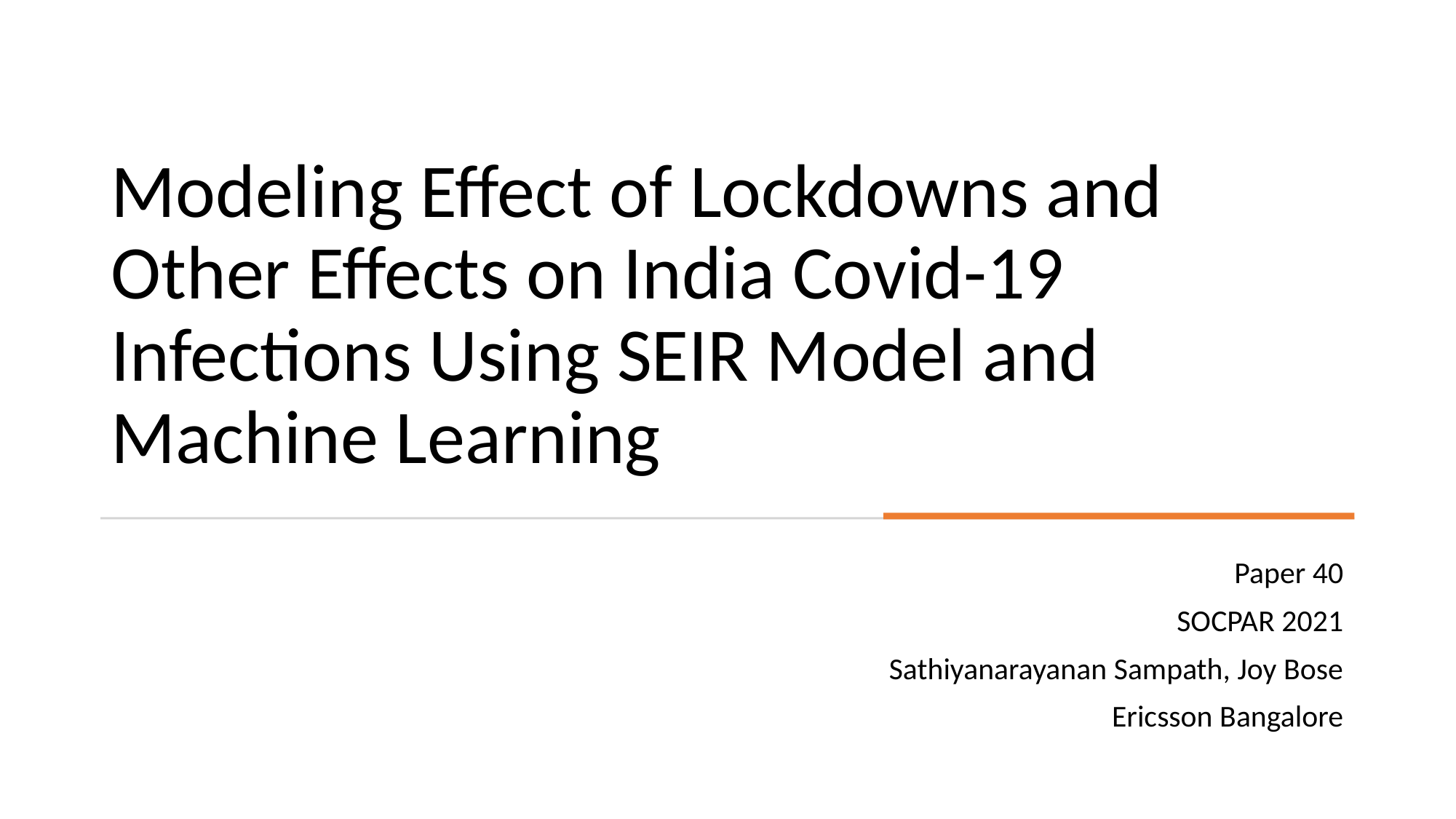

# Modeling Effect of Lockdowns and Other Effects on India Covid-19 Infections Using SEIR Model and Machine Learning

Paper 40
SOCPAR 2021
Sathiyanarayanan Sampath, Joy Bose
Ericsson Bangalore